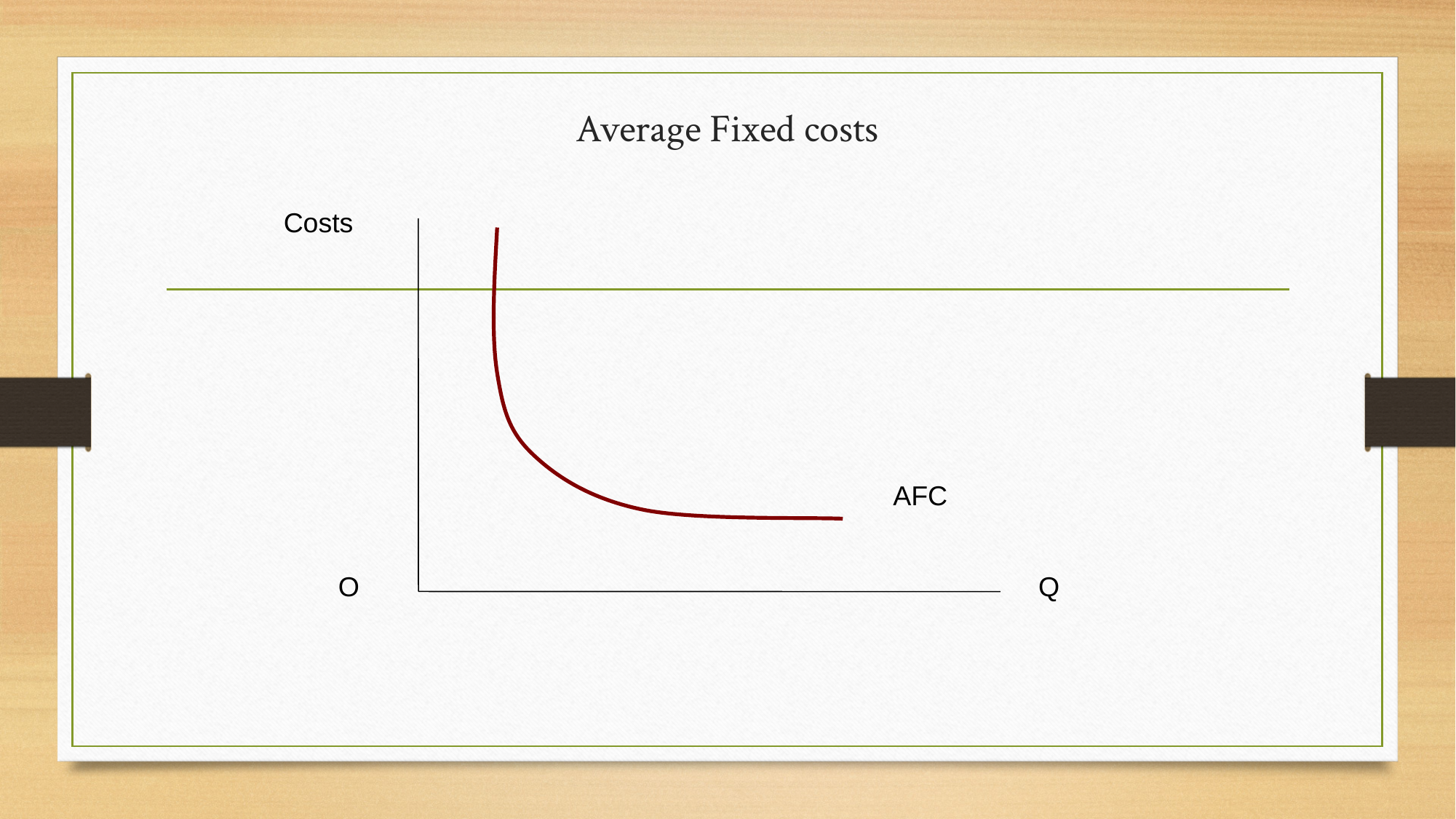

# Average Fixed costs

Costs

AFC
O
Q